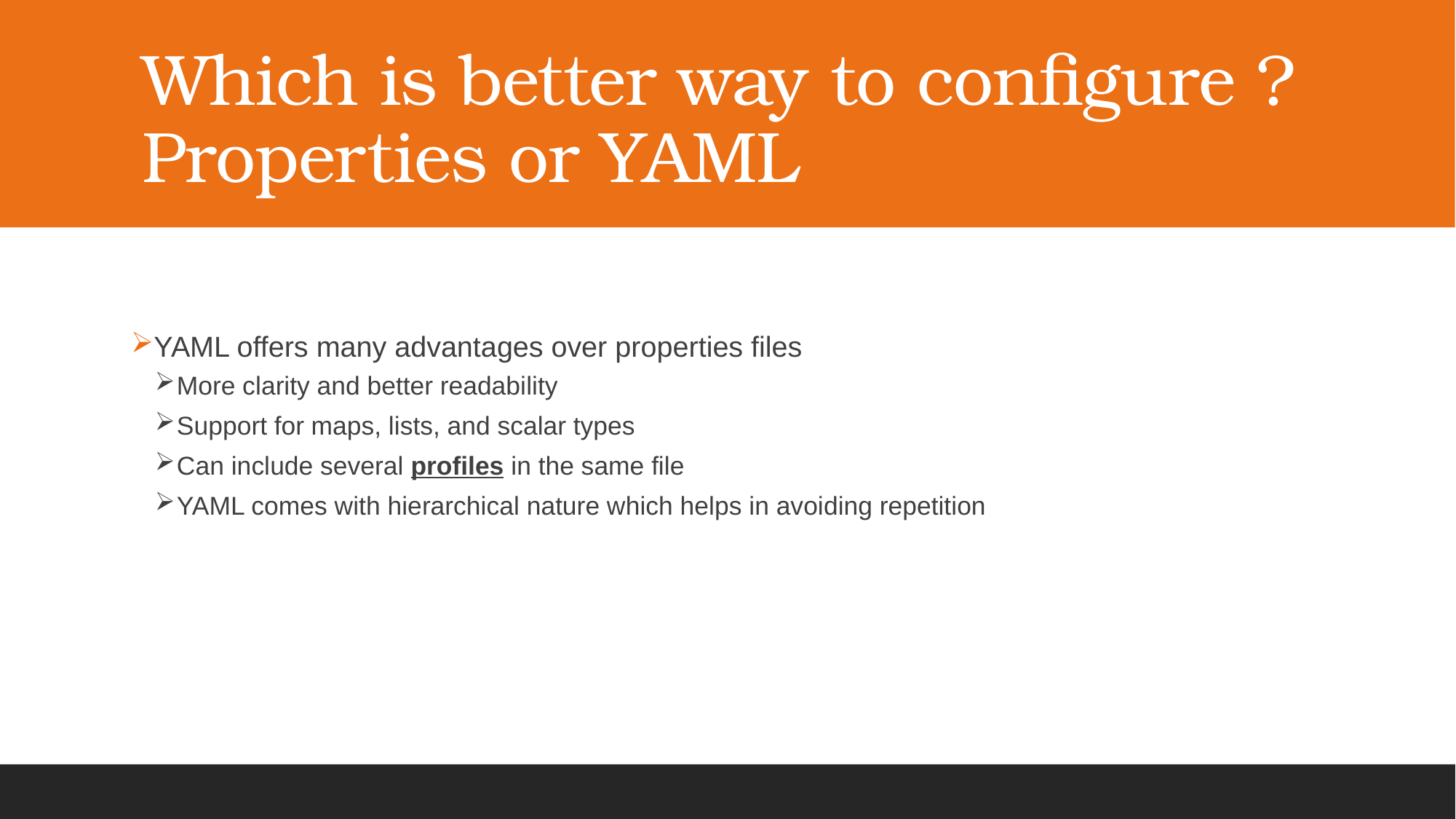

# Which is better way to configure ?Properties or YAML
YAML offers many advantages over properties files
More clarity and better readability
Support for maps, lists, and scalar types
Can include several profiles in the same file
YAML comes with hierarchical nature which helps in avoiding repetition